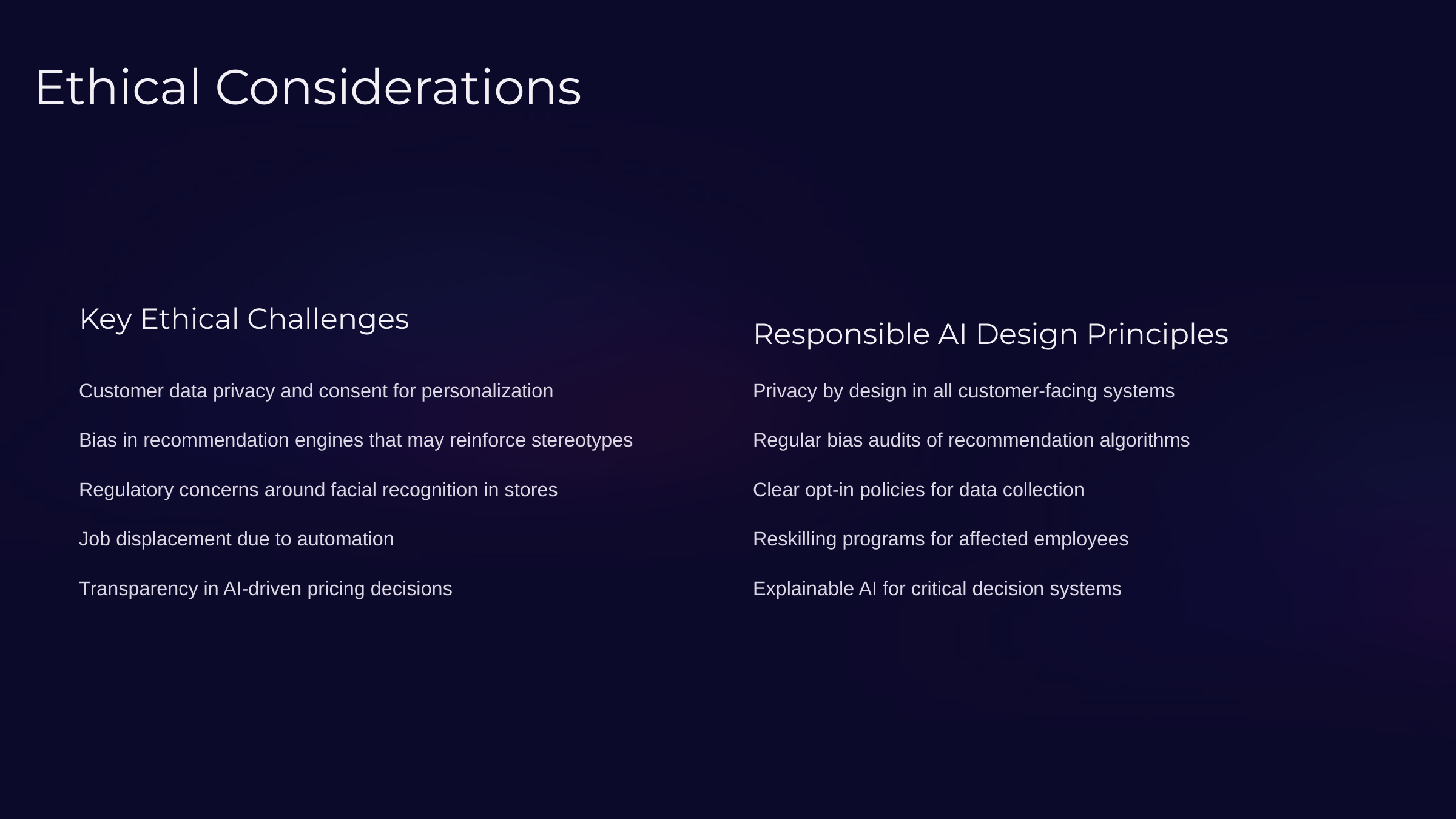

Ethical Considerations
Key Ethical Challenges
Responsible AI Design Principles
Customer data privacy and consent for personalization
Privacy by design in all customer-facing systems
Bias in recommendation engines that may reinforce stereotypes
Regular bias audits of recommendation algorithms
Regulatory concerns around facial recognition in stores
Clear opt-in policies for data collection
Job displacement due to automation
Reskilling programs for affected employees
Transparency in AI-driven pricing decisions
Explainable AI for critical decision systems